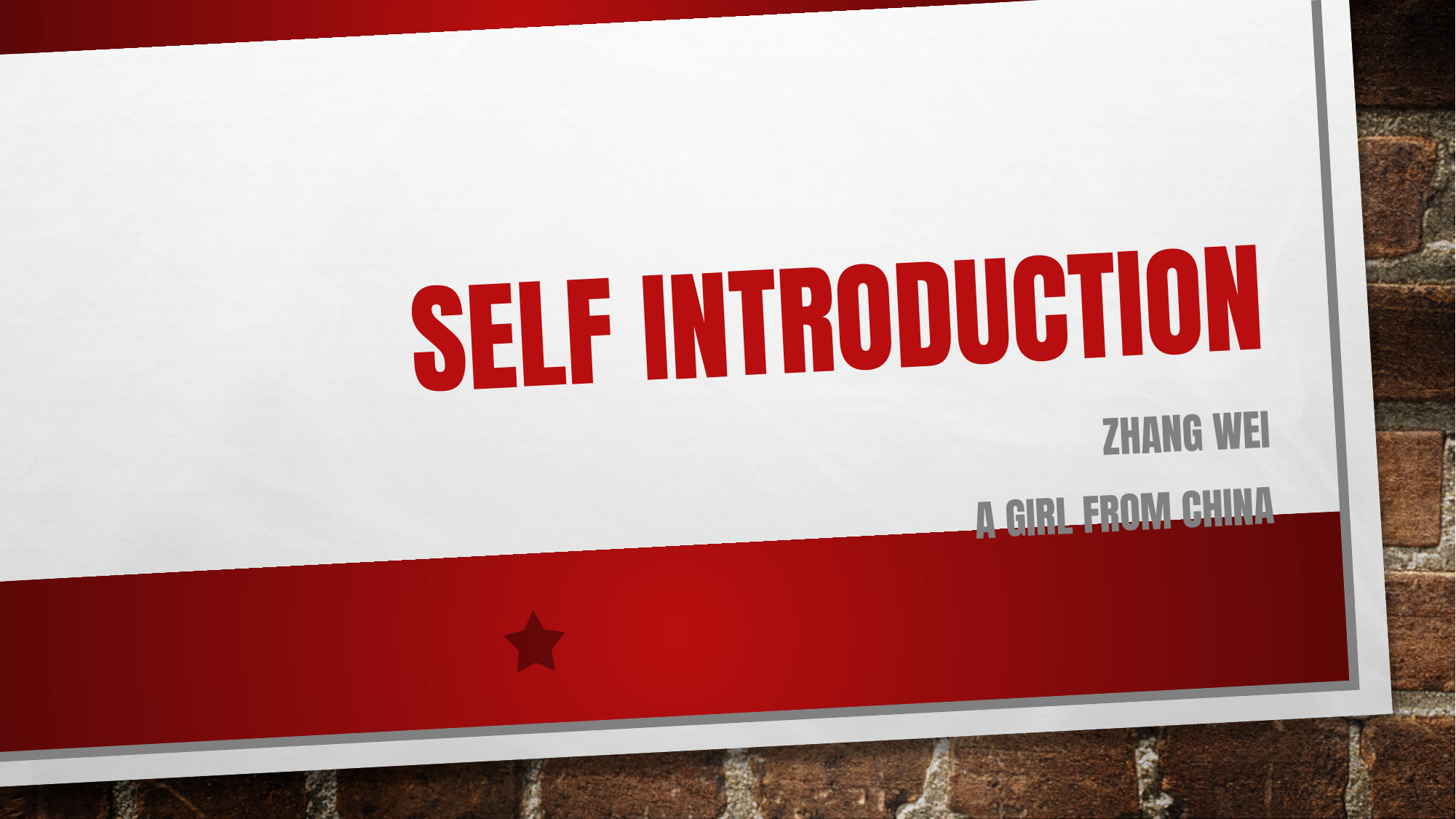

# Self introduction
Zhang wei
A girl from china